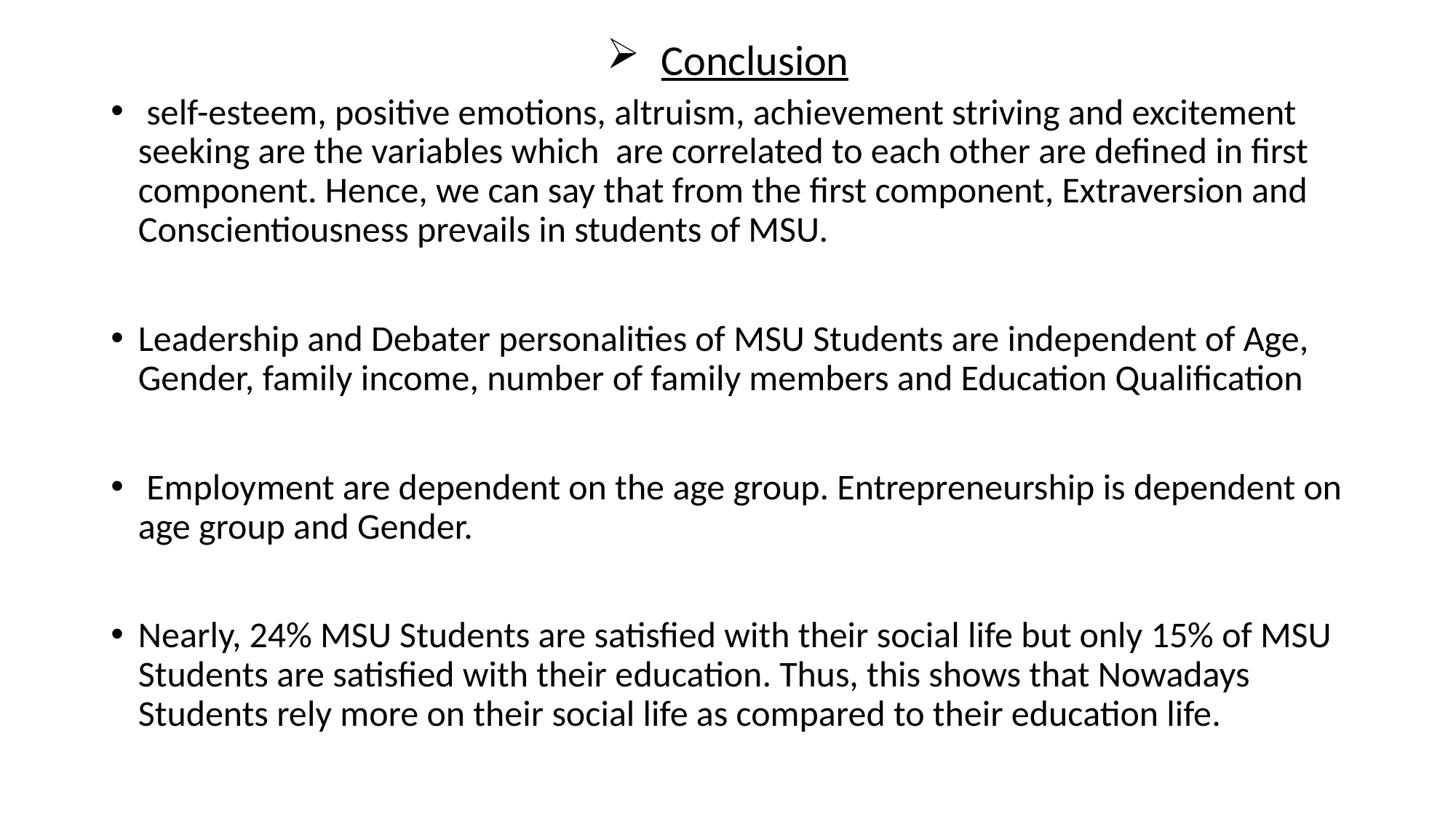

# Conclusion
 self-esteem, positive emotions, altruism, achievement striving and excitement seeking are the variables which  are correlated to each other are defined in first component. Hence, we can say that from the first component, Extraversion and Conscientiousness prevails in students of MSU.

Leadership and Debater personalities of MSU Students are independent of Age, Gender, family income, number of family members and Education Qualification

 Employment are dependent on the age group. Entrepreneurship is dependent on age group and Gender.

Nearly, 24% MSU Students are satisfied with their social life but only 15% of MSU Students are satisfied with their education. Thus, this shows that Nowadays Students rely more on their social life as compared to their education life.